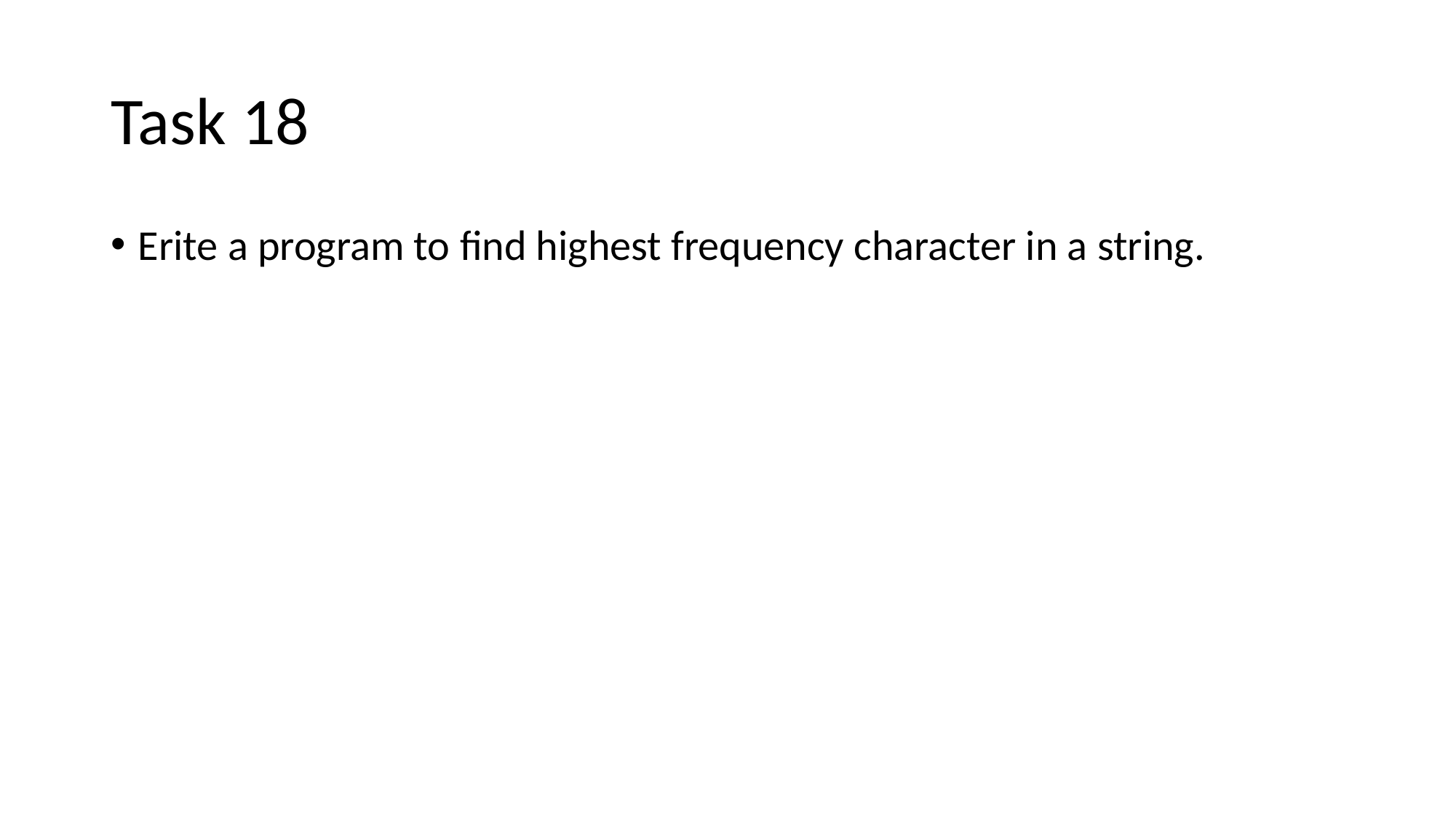

# Task 18
Erite a program to find highest frequency character in a string.